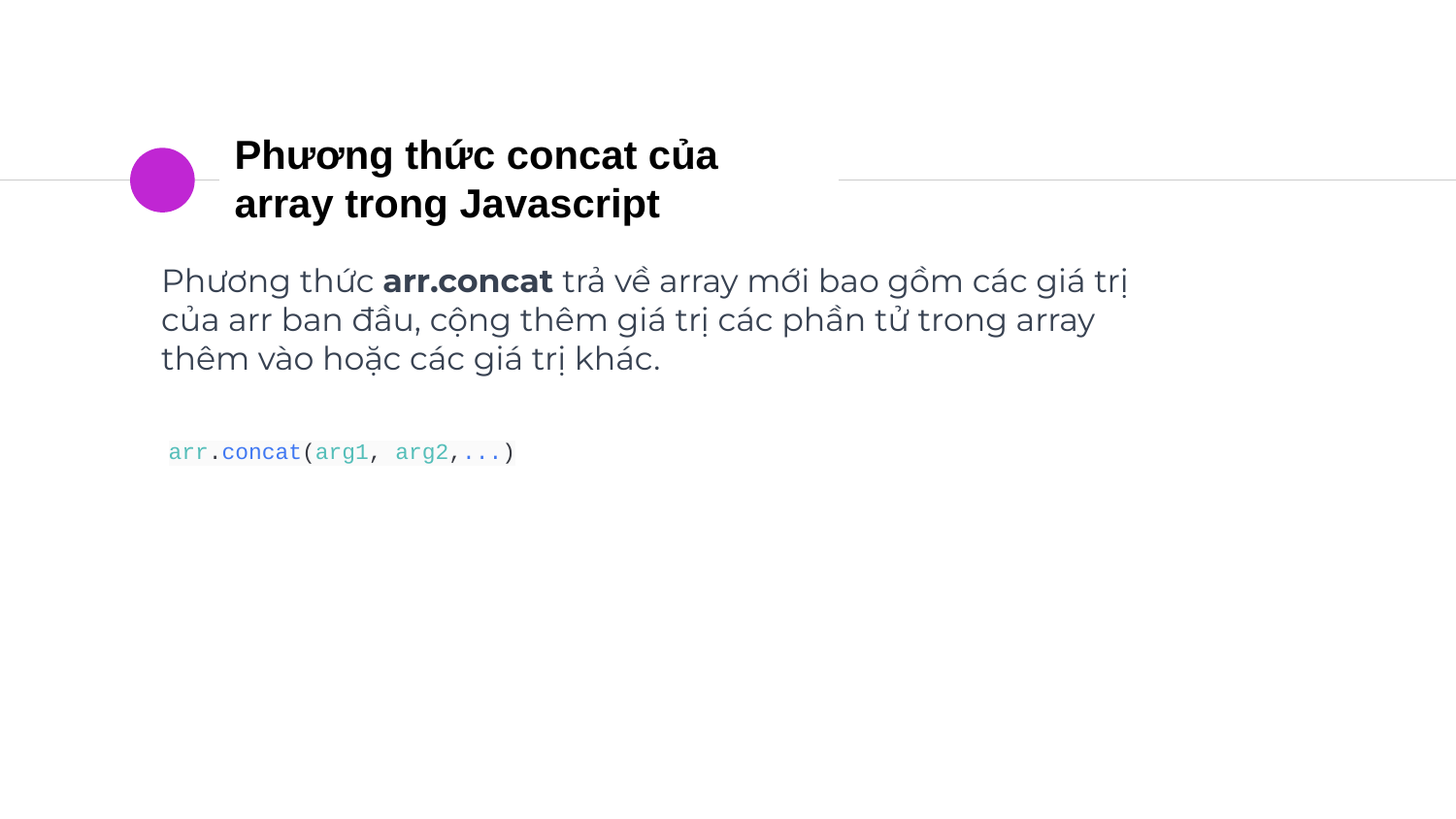

# Phương thức concat của array trong Javascript
Phương thức arr.concat trả về array mới bao gồm các giá trị của arr ban đầu, cộng thêm giá trị các phần tử trong array thêm vào hoặc các giá trị khác.
arr.concat(arg1, arg2,...)